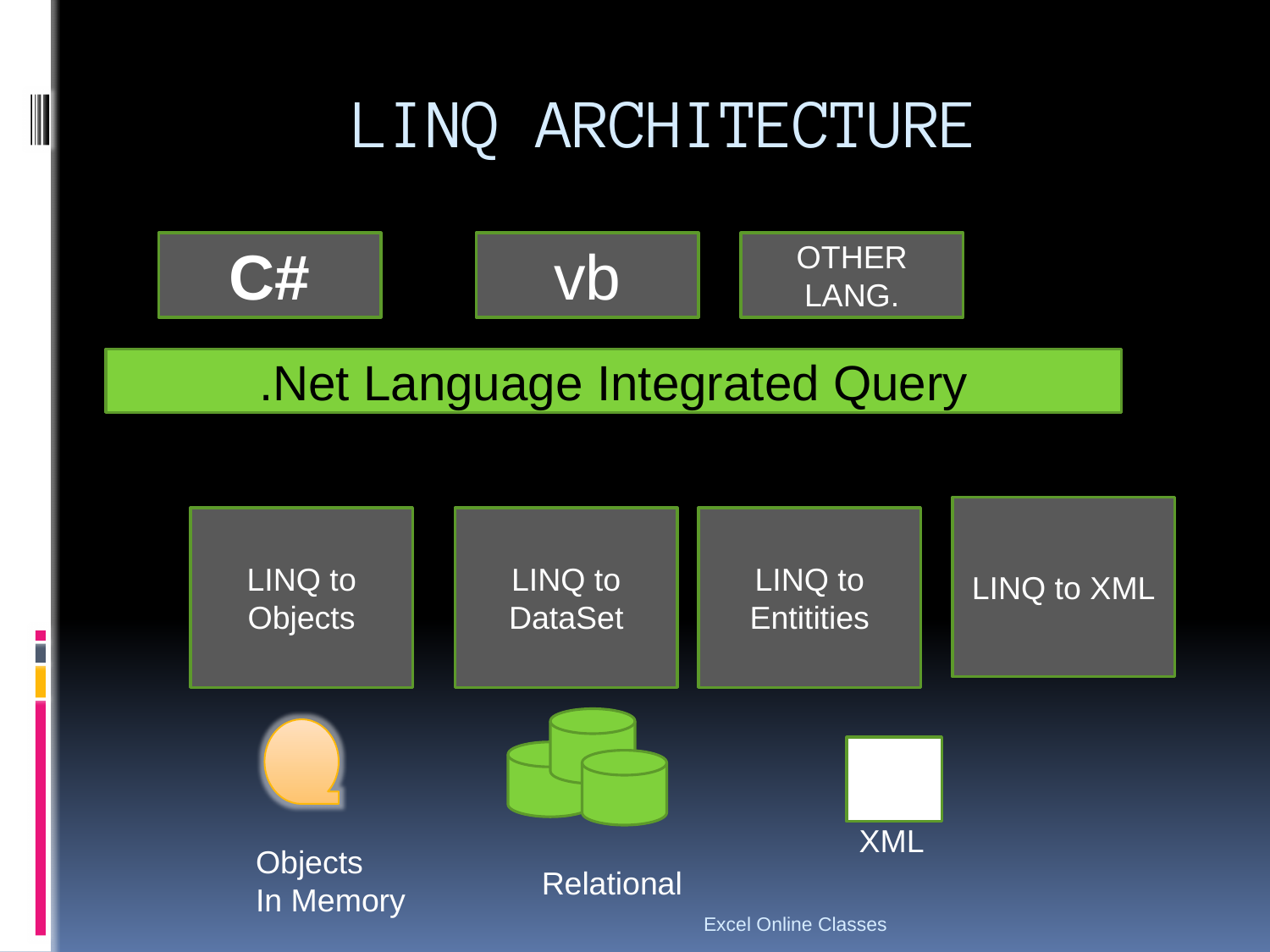

# LINQ ARCHITECTURE
C#
vb
OTHER LANG.
.Net Language Integrated Query
LINQ to XML
LINQ to Objects
LINQ to DataSet
LINQ to Entitities

XML

Objects
In Memory
Relational
Excel Online Classes